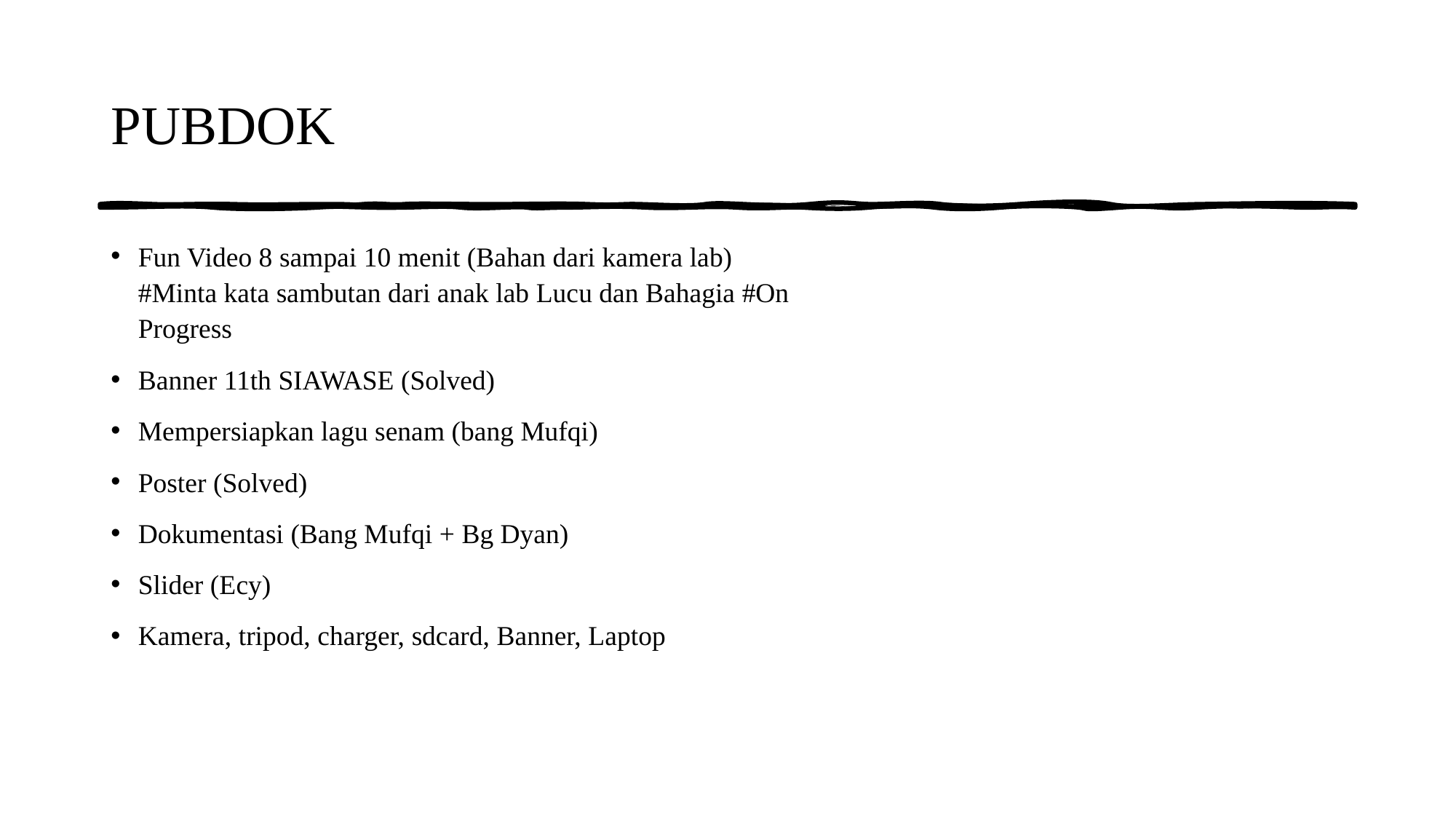

# PUBDOK
Fun Video 8 sampai 10 menit (Bahan dari kamera lab) #Minta kata sambutan dari anak lab Lucu dan Bahagia #On Progress
Banner 11th SIAWASE (Solved)
Mempersiapkan lagu senam (bang Mufqi)
Poster (Solved)
Dokumentasi (Bang Mufqi + Bg Dyan)
Slider (Ecy)
Kamera, tripod, charger, sdcard, Banner, Laptop